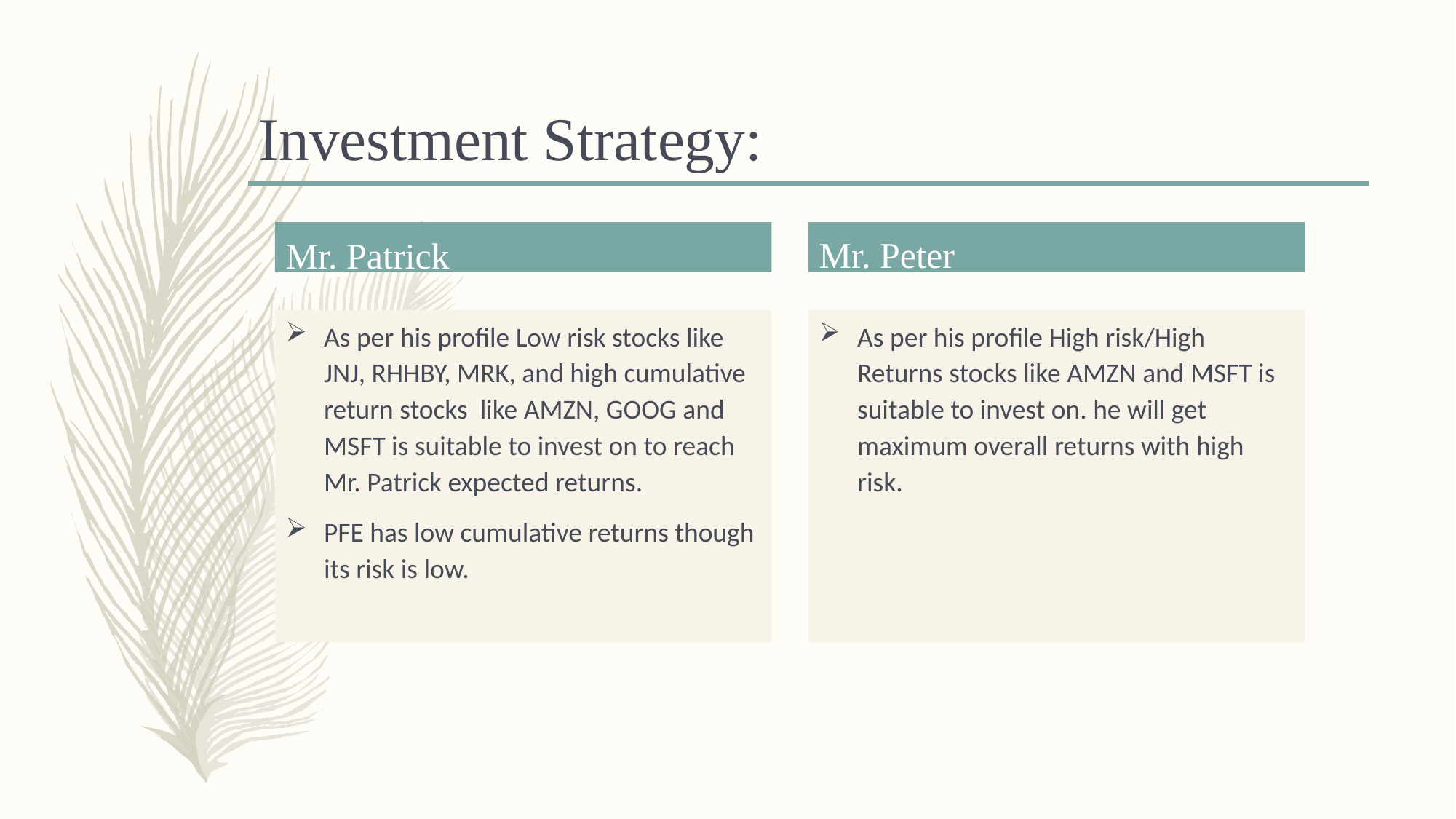

Investment Strategy:
Mr. Peter
Mr. Patrick
As per his profile Low risk stocks like JNJ, RHHBY, MRK, and high cumulative return stocks  like AMZN, GOOG and MSFT is suitable to invest on to reach Mr. Patrick expected returns.
PFE has low cumulative returns though its risk is low.
As per his profile High risk/High Returns stocks like AMZN and MSFT is suitable to invest on. he will get maximum overall returns with high risk.